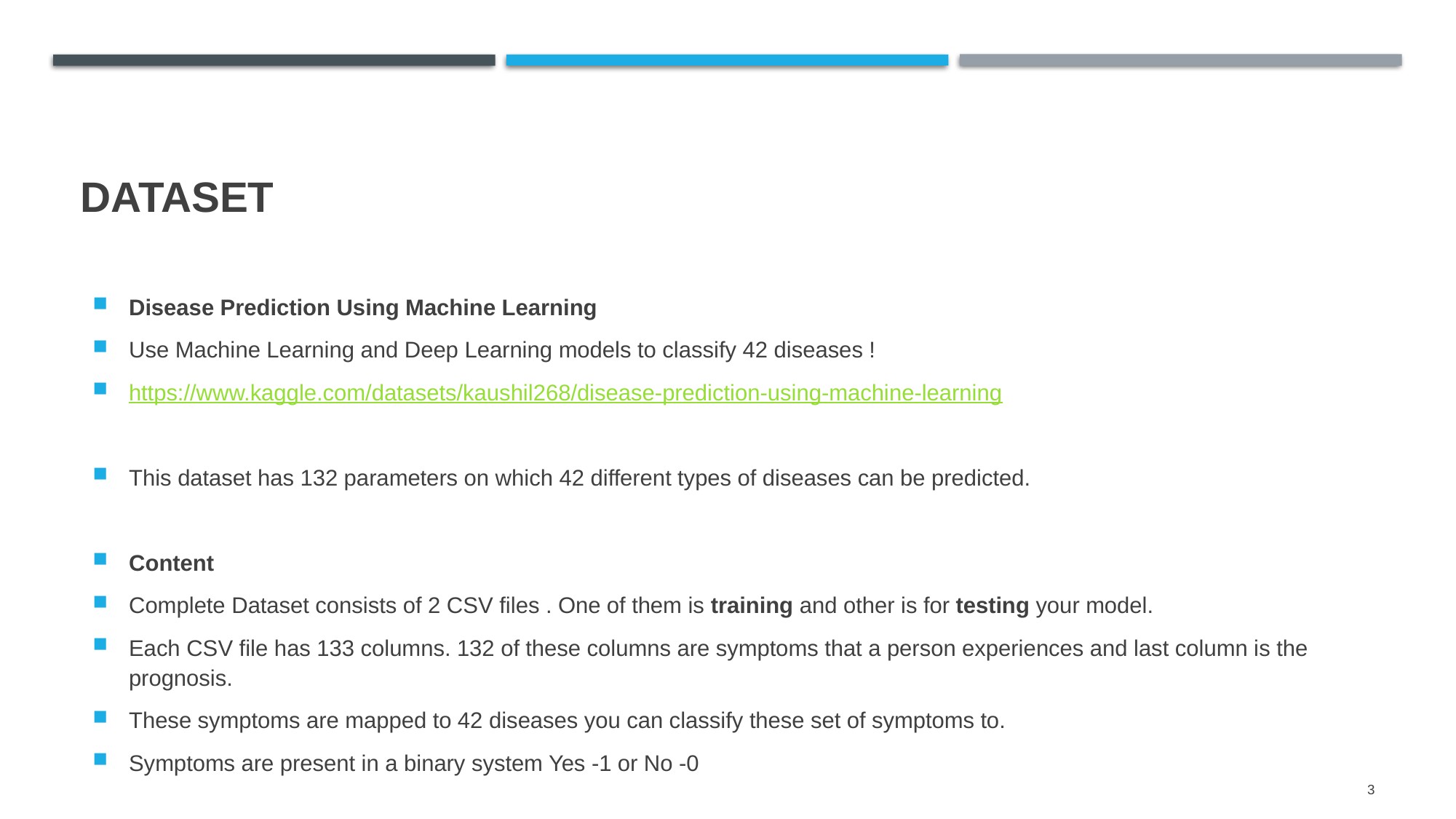

# DATASET
Disease Prediction Using Machine Learning
Use Machine Learning and Deep Learning models to classify 42 diseases !
https://www.kaggle.com/datasets/kaushil268/disease-prediction-using-machine-learning

This dataset has 132 parameters on which 42 different types of diseases can be predicted.

Content
Complete Dataset consists of 2 CSV files . One of them is training and other is for testing your model.
Each CSV file has 133 columns. 132 of these columns are symptoms that a person experiences and last column is the prognosis.
These symptoms are mapped to 42 diseases you can classify these set of symptoms to.
Symptoms are present in a binary system Yes -1 or No -0

3